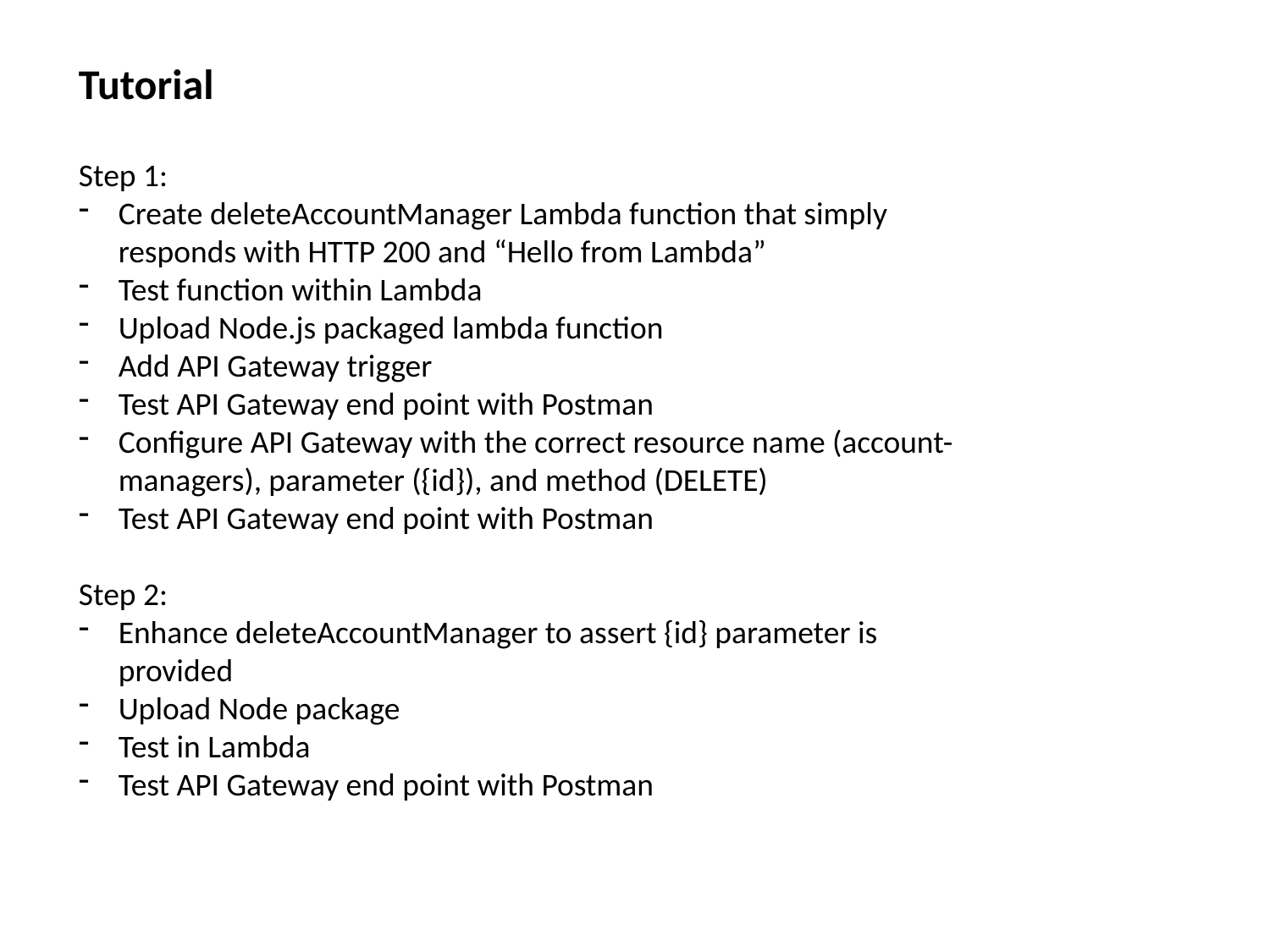

Tutorial
Step 1:
Create deleteAccountManager Lambda function that simply responds with HTTP 200 and “Hello from Lambda”
Test function within Lambda
Upload Node.js packaged lambda function
Add API Gateway trigger
Test API Gateway end point with Postman
Configure API Gateway with the correct resource name (account-managers), parameter ({id}), and method (DELETE)
Test API Gateway end point with Postman

Step 2:
Enhance deleteAccountManager to assert {id} parameter is provided
Upload Node package
Test in Lambda
Test API Gateway end point with Postman